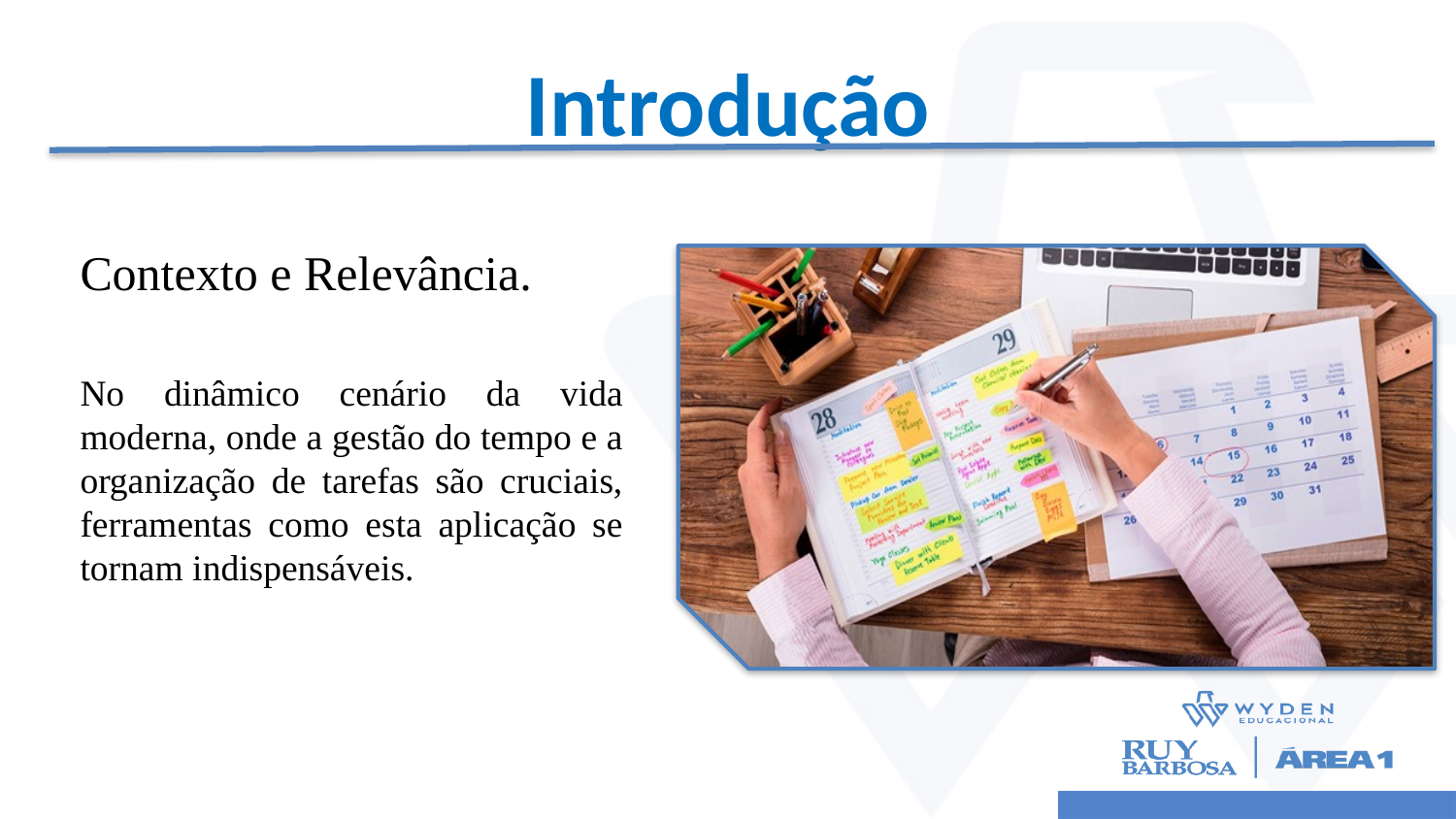

# Introdução
Contexto e Relevância.

No dinâmico cenário da vida moderna, onde a gestão do tempo e a organização de tarefas são cruciais, ferramentas como esta aplicação se tornam indispensáveis.